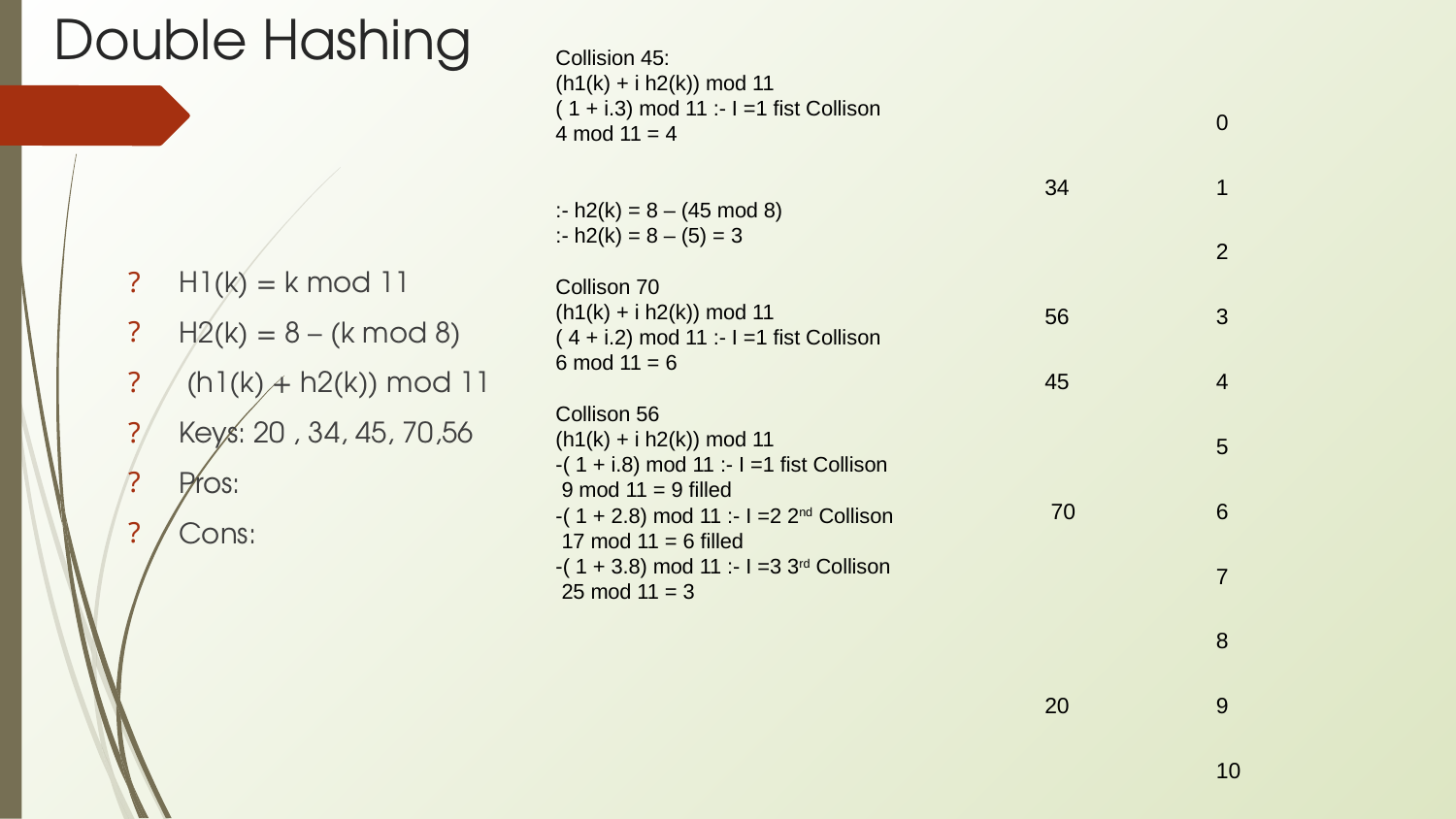

# Double Hashing
Collision 45:
(h1(k) + i h2(k)) mod 11
( 1 + i.3) mod 11 :- I =1 fist Collison
4 mod 11 = 4

:- h2(k) = 8 – (45 mod 8)
:- h2(k) = 8 – (5) = 3

Collison 70
(h1(k) + i h2(k)) mod 11
( 4 + i.2) mod 11 :- I =1 fist Collison
6 mod 11 = 6

Collison 56
(h1(k) + i h2(k)) mod 11
-( 1 + i.8) mod 11 :- I =1 fist Collison
 9 mod 11 = 9 filled
-( 1 + 2.8) mod 11 :- I =2 2nd Collison
 17 mod 11 = 6 filled
-( 1 + 3.8) mod 11 :- I =3 3rd Collison
 25 mod 11 = 3

|  | 0 |
| --- | --- |
| 34 | 1 |
|  | 2 |
| 56 | 3 |
| 45 | 4 |
|  | 5 |
| 70 | 6 |
|  | 7 |
|  | 8 |
| 20 | 9 |
|  | 10 |
H1(k) = k mod 11
H2(k) = 8 – (k mod 8)
 (h1(k) + h2(k)) mod 11
Keys: 20 , 34, 45, 70,56
Pros:
Cons: